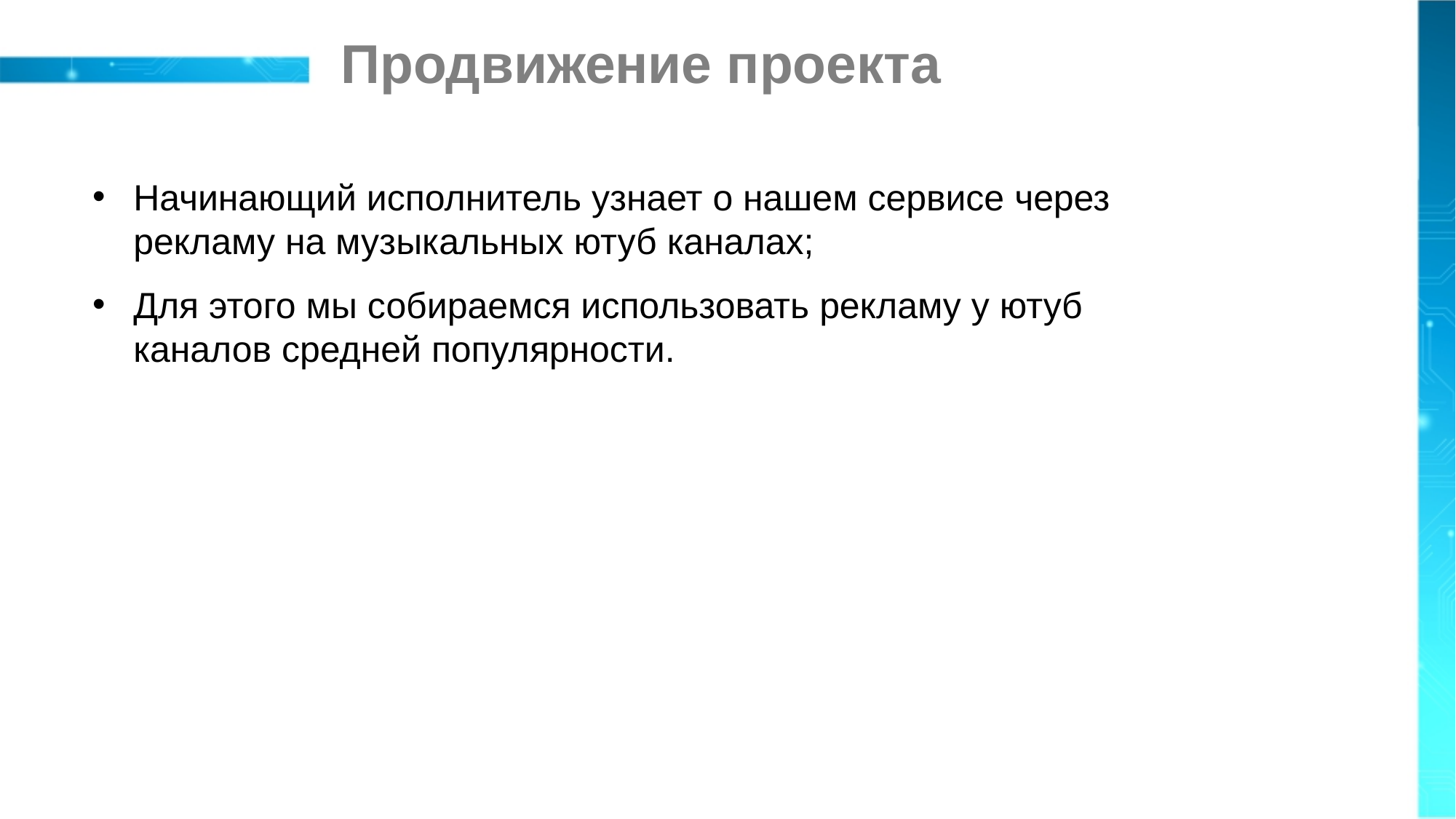

# Продвижение проекта
Начинающий исполнитель узнает о нашем сервисе через рекламу на музыкальных ютуб каналах;
Для этого мы собираемся использовать рекламу у ютуб каналов средней популярности.